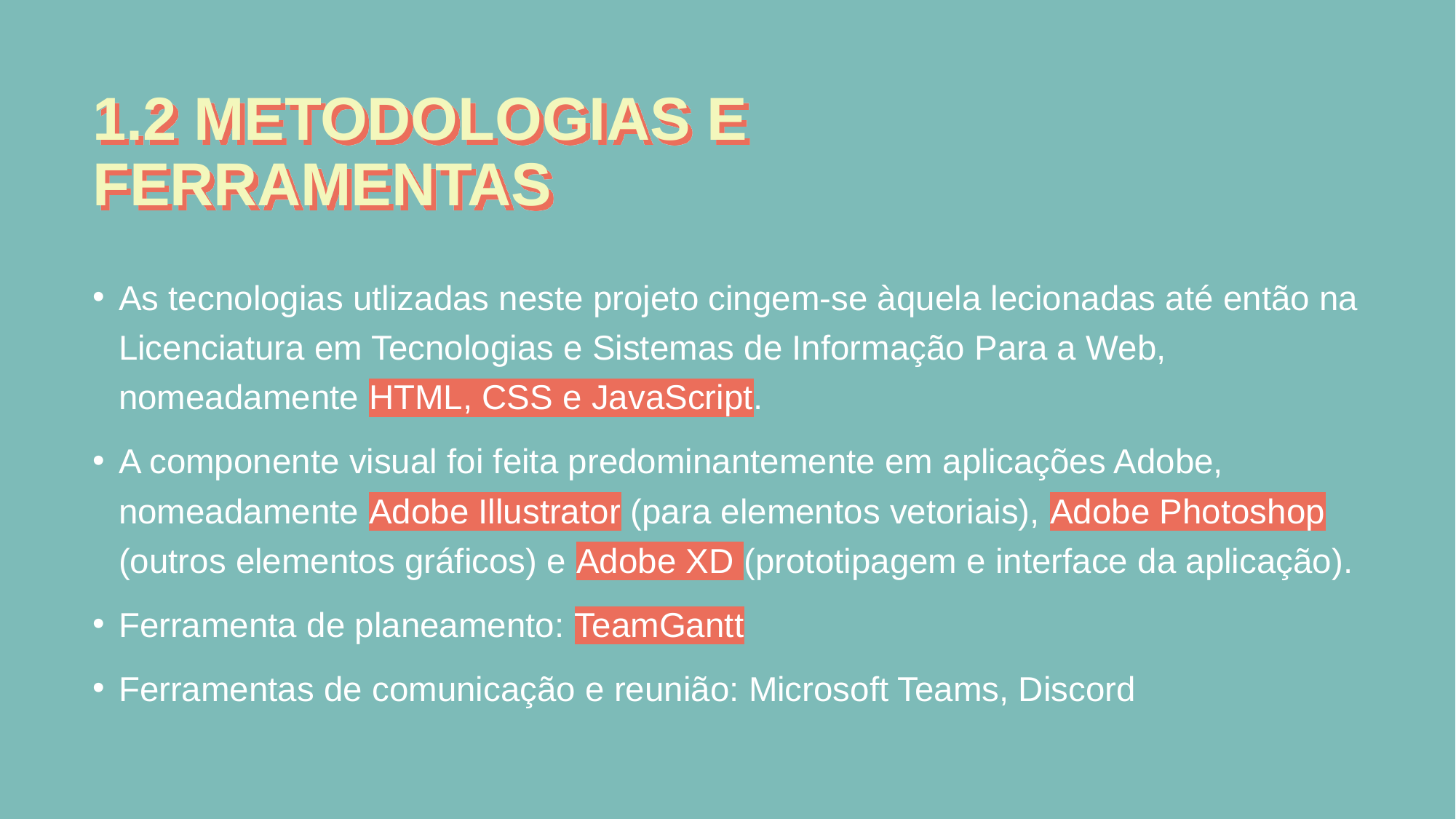

1.2 metodologias e ferramentas
As tecnologias utlizadas neste projeto cingem-se àquela lecionadas até então na Licenciatura em Tecnologias e Sistemas de Informação Para a Web, nomeadamente HTML, CSS e JavaScript.
A componente visual foi feita predominantemente em aplicações Adobe, nomeadamente Adobe Illustrator (para elementos vetoriais), Adobe Photoshop (outros elementos gráficos) e Adobe XD (prototipagem e interface da aplicação).
Ferramenta de planeamento: TeamGantt
Ferramentas de comunicação e reunião: Microsoft Teams, Discord